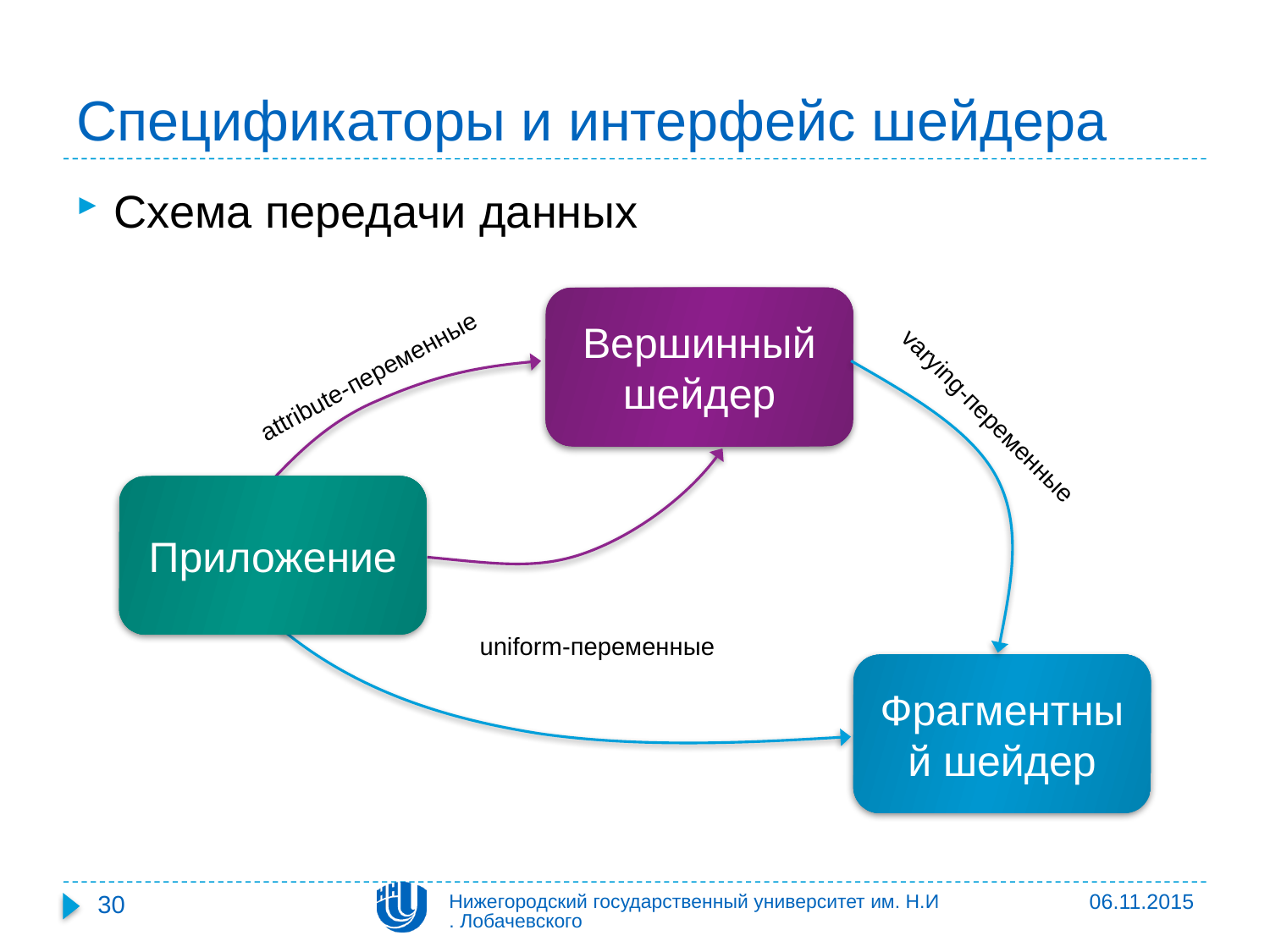

# Спецификаторы и интерфейс шейдера
Схема передачи данных
Вершинный шейдер
attribute-переменные

varying-переменные

Приложение
uniform-переменные

Фрагментный шейдер
30
Нижегородский государственный университет им. Н.И. Лобачевского
06.11.2015